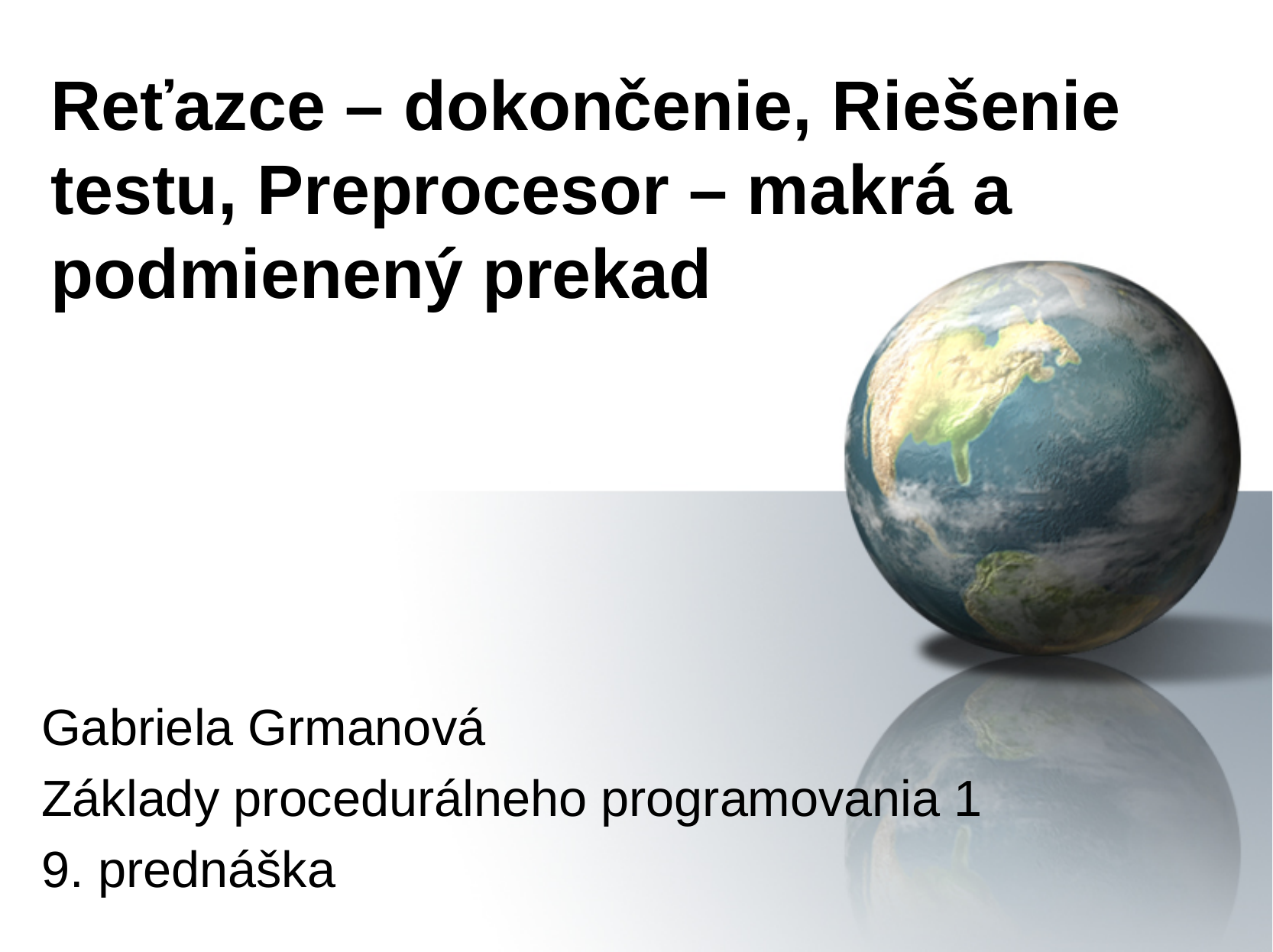

# Reťazce – dokončenie, Riešenie testu, Preprocesor – makrá a podmienený prekad
Gabriela Grmanová
Základy procedurálneho programovania 1
9. prednáška